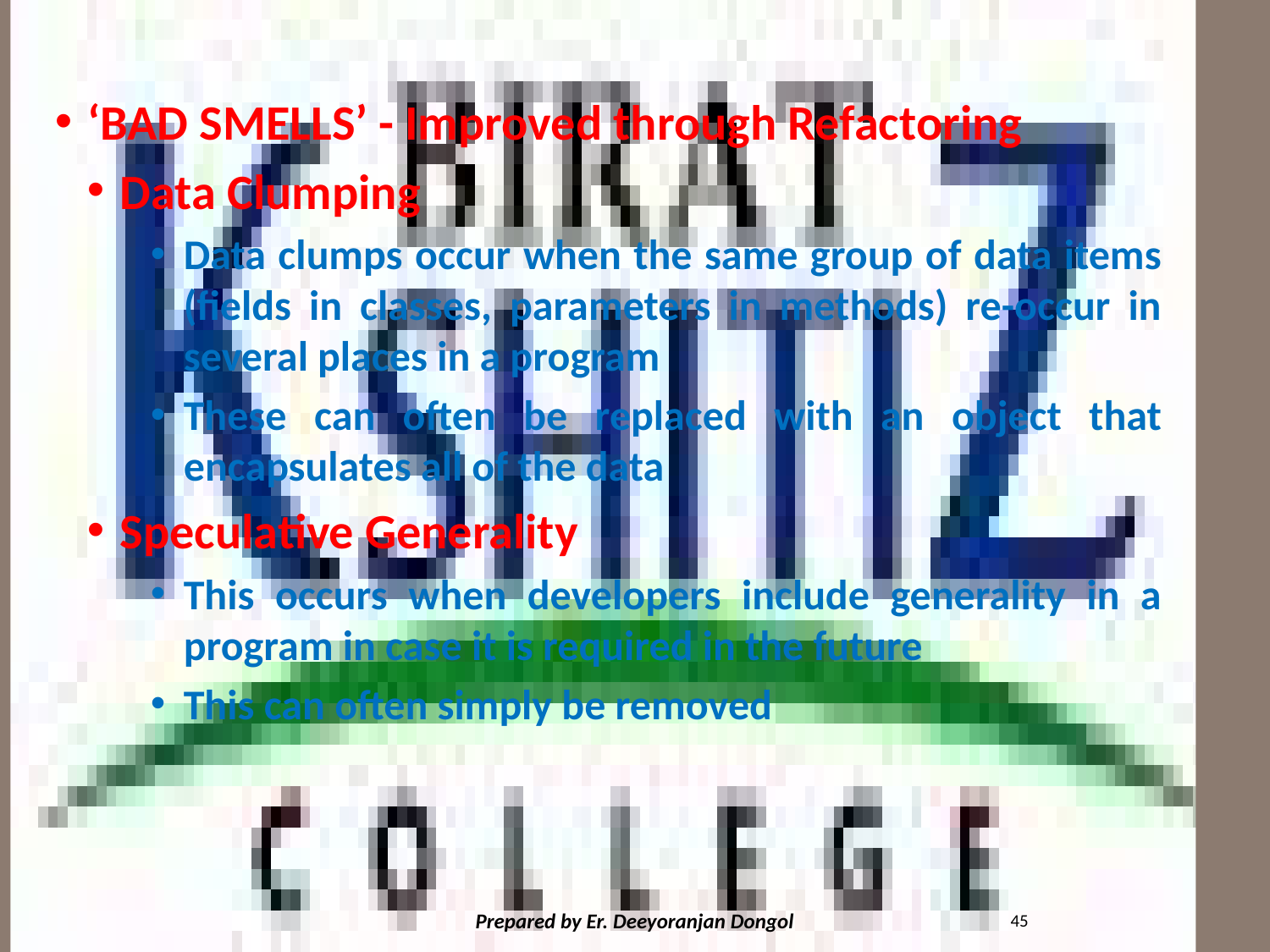

#
‘BAD SMELLS’ - Improved through Refactoring
Data Clumping
Data clumps occur when the same group of data items (fields in classes, parameters in methods) re-occur in several places in a program
These can often be replaced with an object that encapsulates all of the data
Speculative Generality
This occurs when developers include generality in a program in case it is required in the future
This can often simply be removed
45
Prepared by Er. Deeyoranjan Dongol